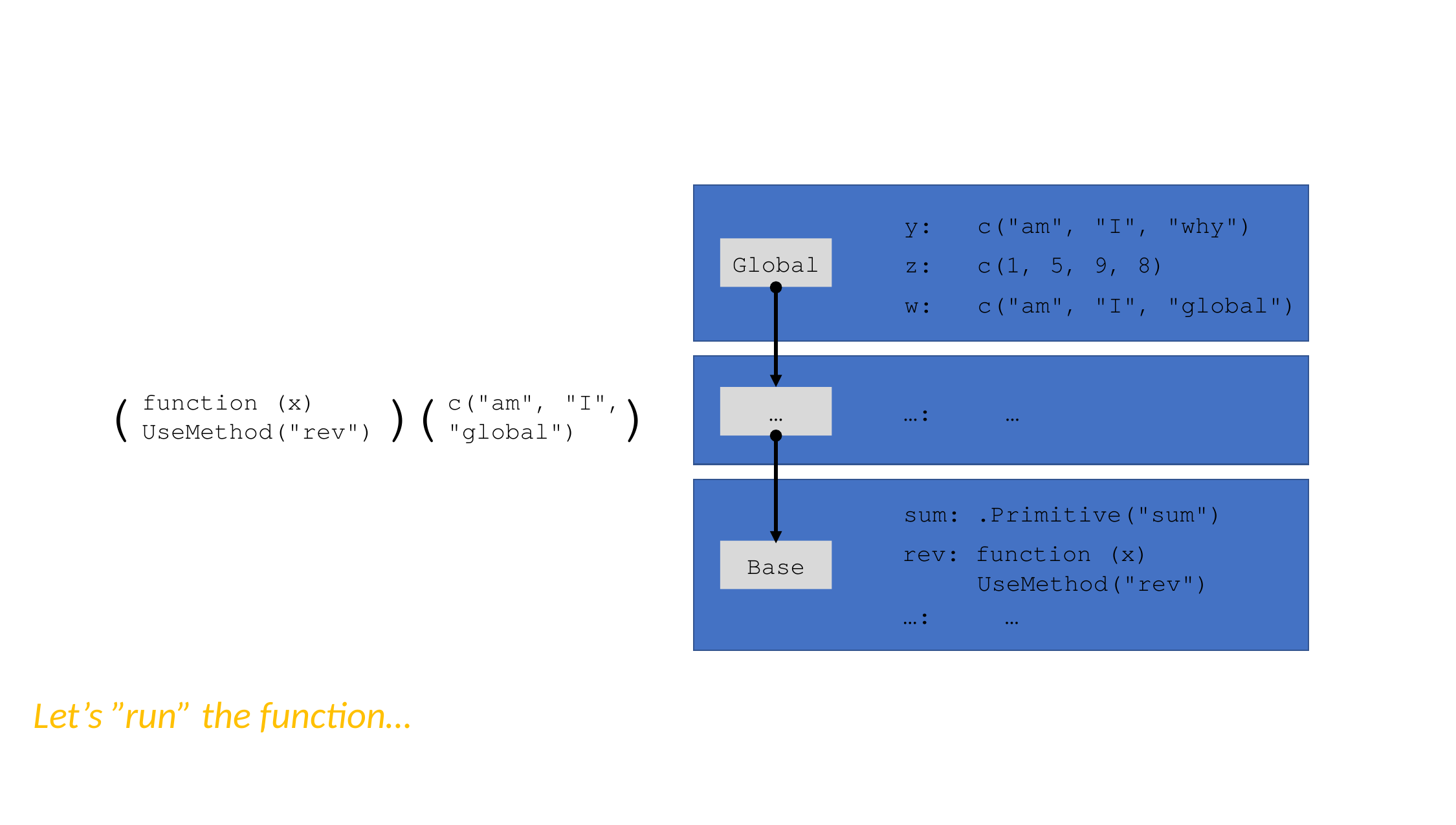

y:   c("am", "I", "why")

z:   c(1, 5, 9, 8)
w:   c("am", "I", "global")
Global

…
…:     …

sum: .Primitive("sum")
rev: function (x)
…:     …
Base
UseMethod("rev")
(       )
(     )
function (x)
UseMethod("rev")
c("am", "I",
"global")
Let’s ”run” the function…